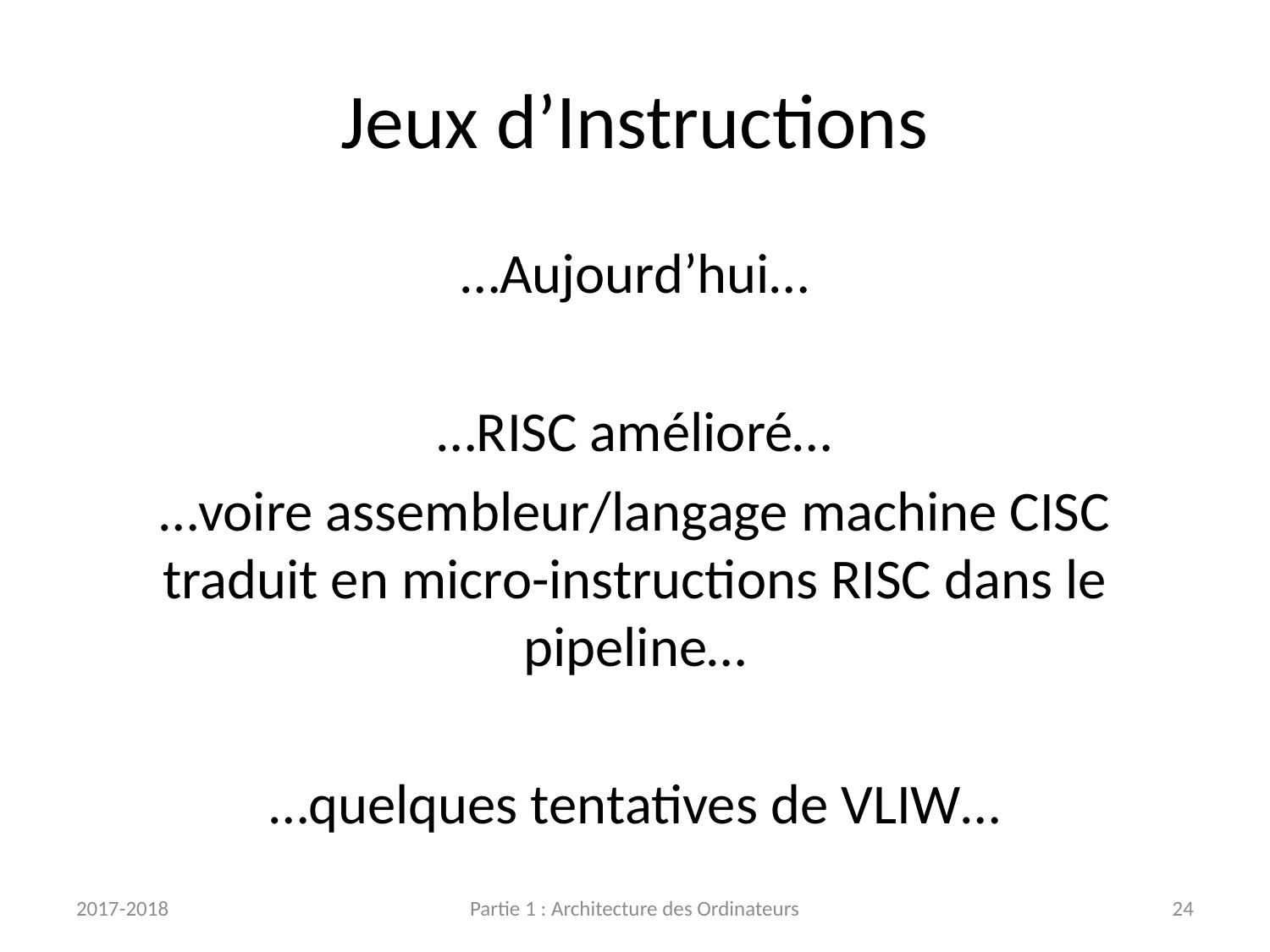

# Jeux d’Instructions
…Aujourd’hui…

…RISC amélioré…
…voire assembleur/langage machine CISC traduit en micro-instructions RISC dans le pipeline…

…quelques tentatives de VLIW…
2017-2018
Partie 1 : Architecture des Ordinateurs
24